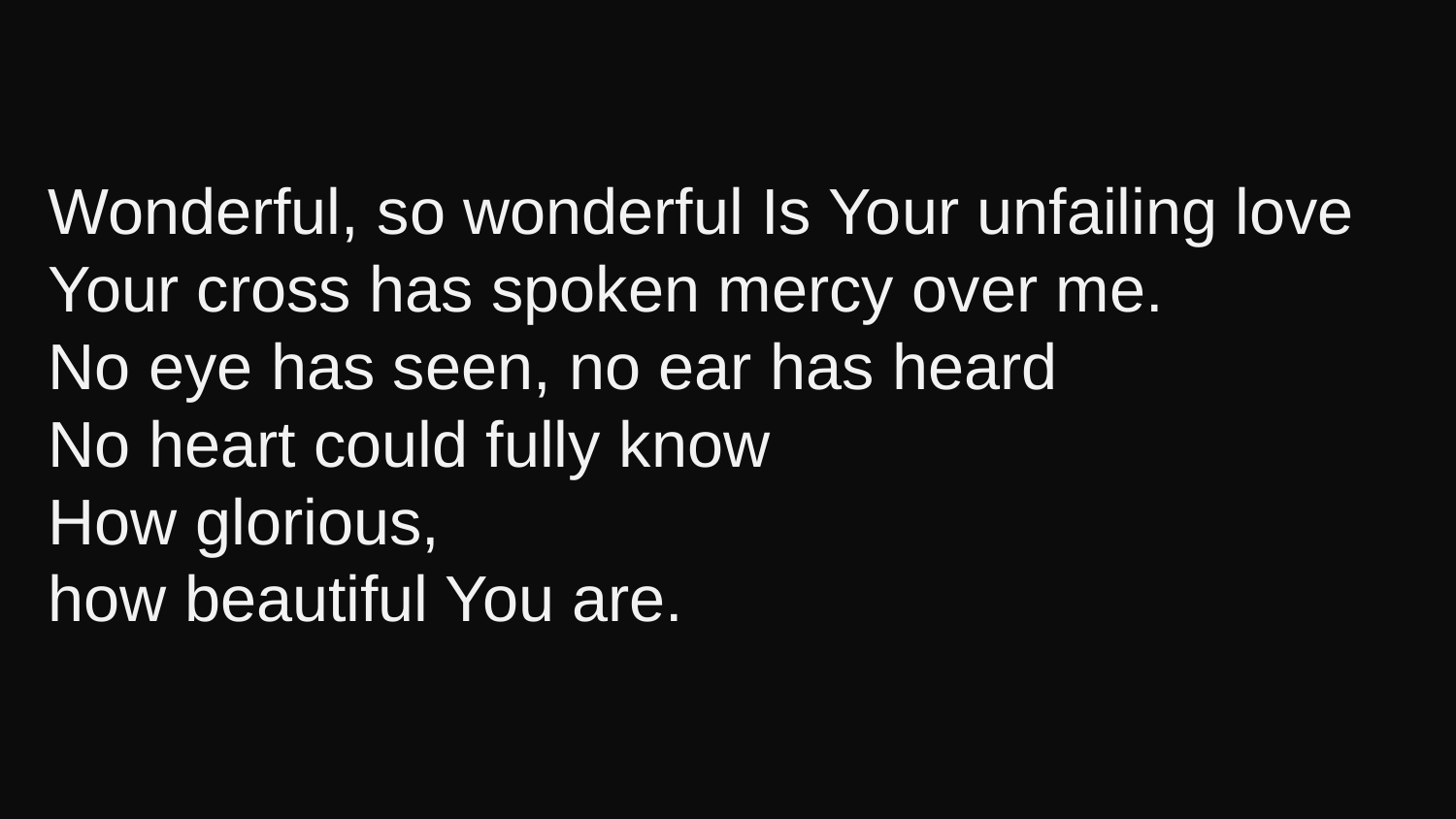

Wonderful, so wonderful Is Your unfailing love Your cross has spoken mercy over me.
No eye has seen, no ear has heard
No heart could fully know
How glorious,
how beautiful You are.